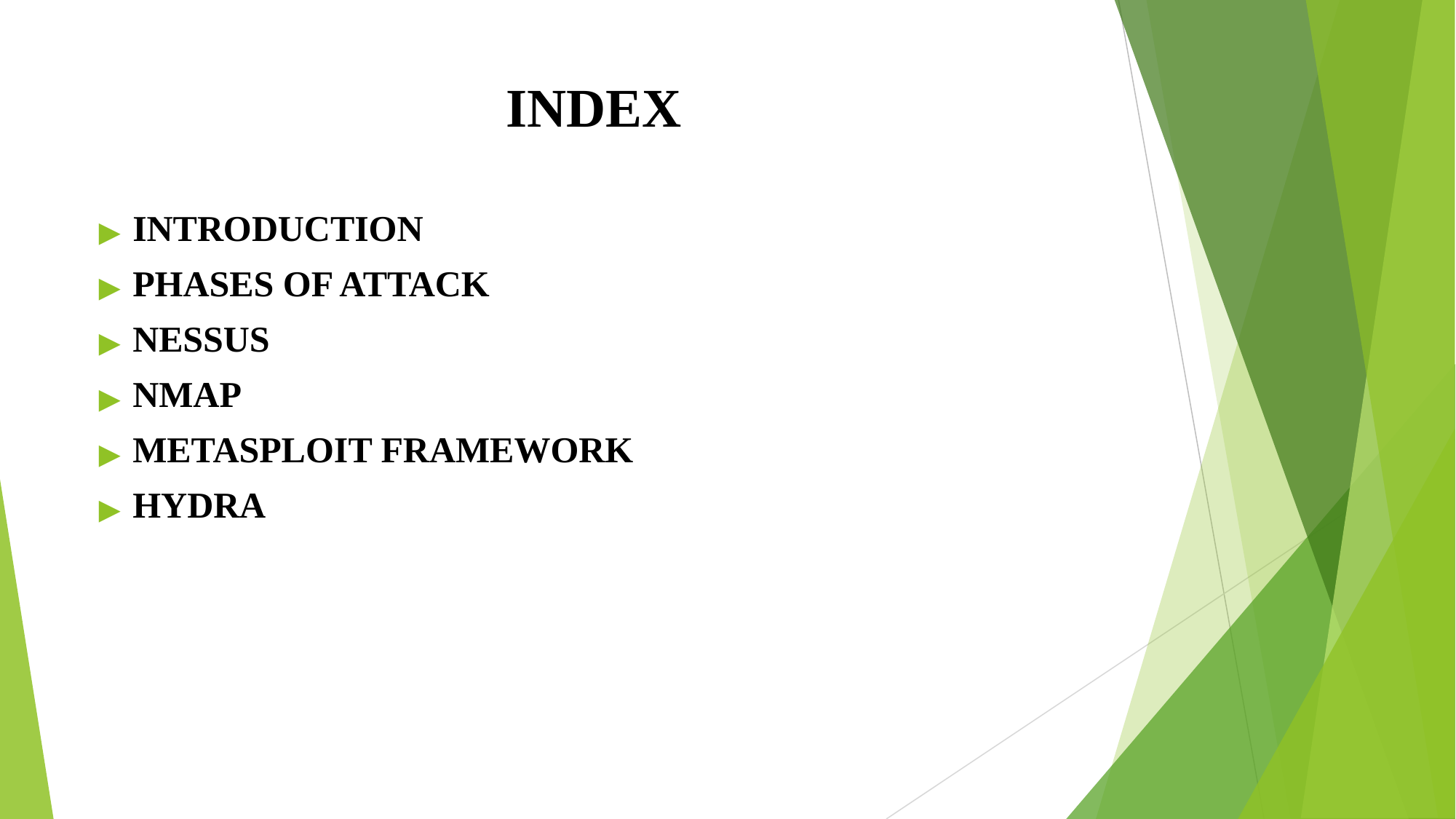

# INDEX
INTRODUCTION
PHASES OF ATTACK
NESSUS
NMAP
METASPLOIT FRAMEWORK
HYDRA